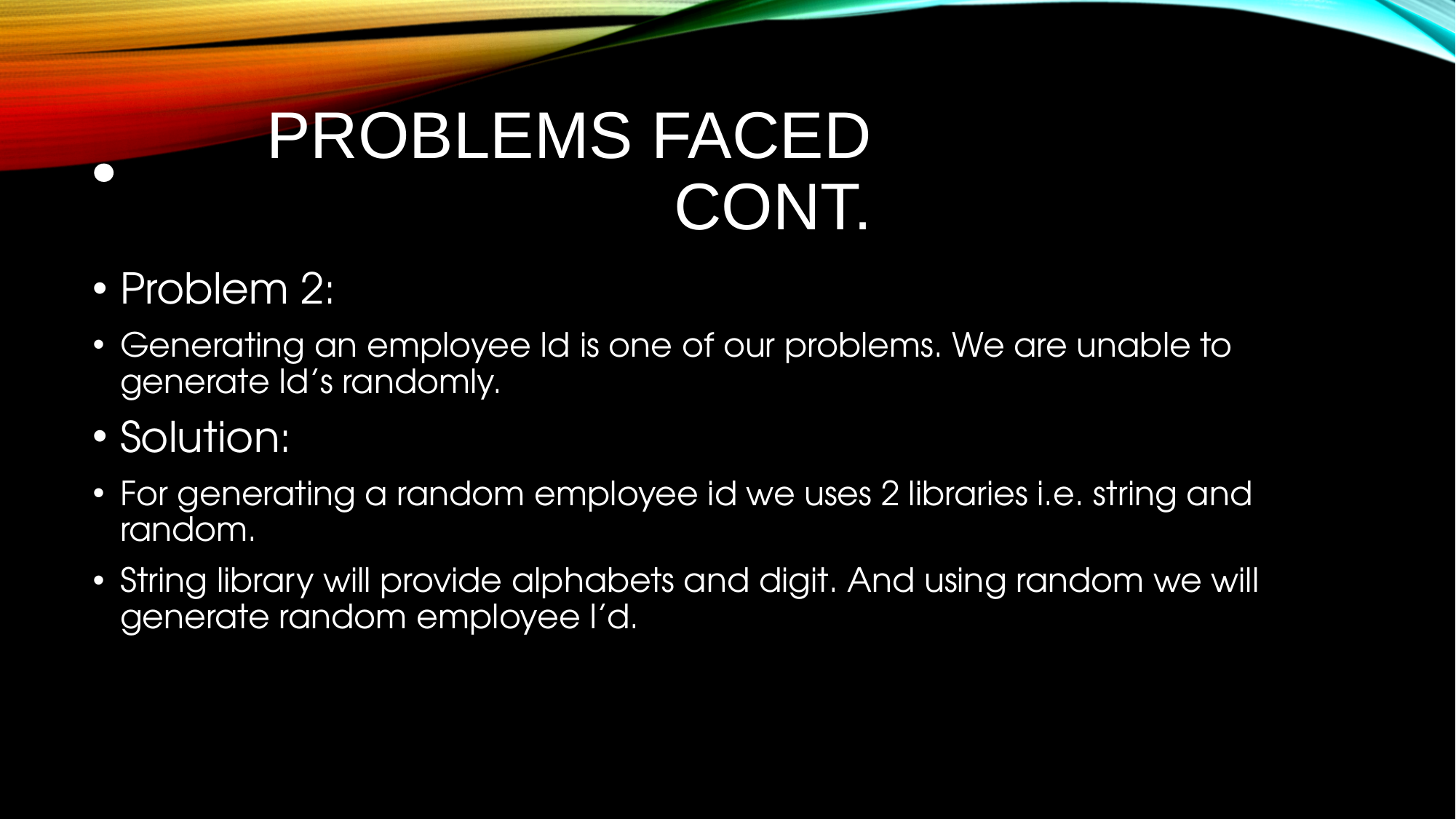

# Problems faced cont.

Problem 2:
Generating an employee Id is one of our problems. We are unable to generate Id’s randomly.
Solution:
For generating a random employee id we uses 2 libraries i.e. string and random.
String library will provide alphabets and digit. And using random we will generate random employee I’d.